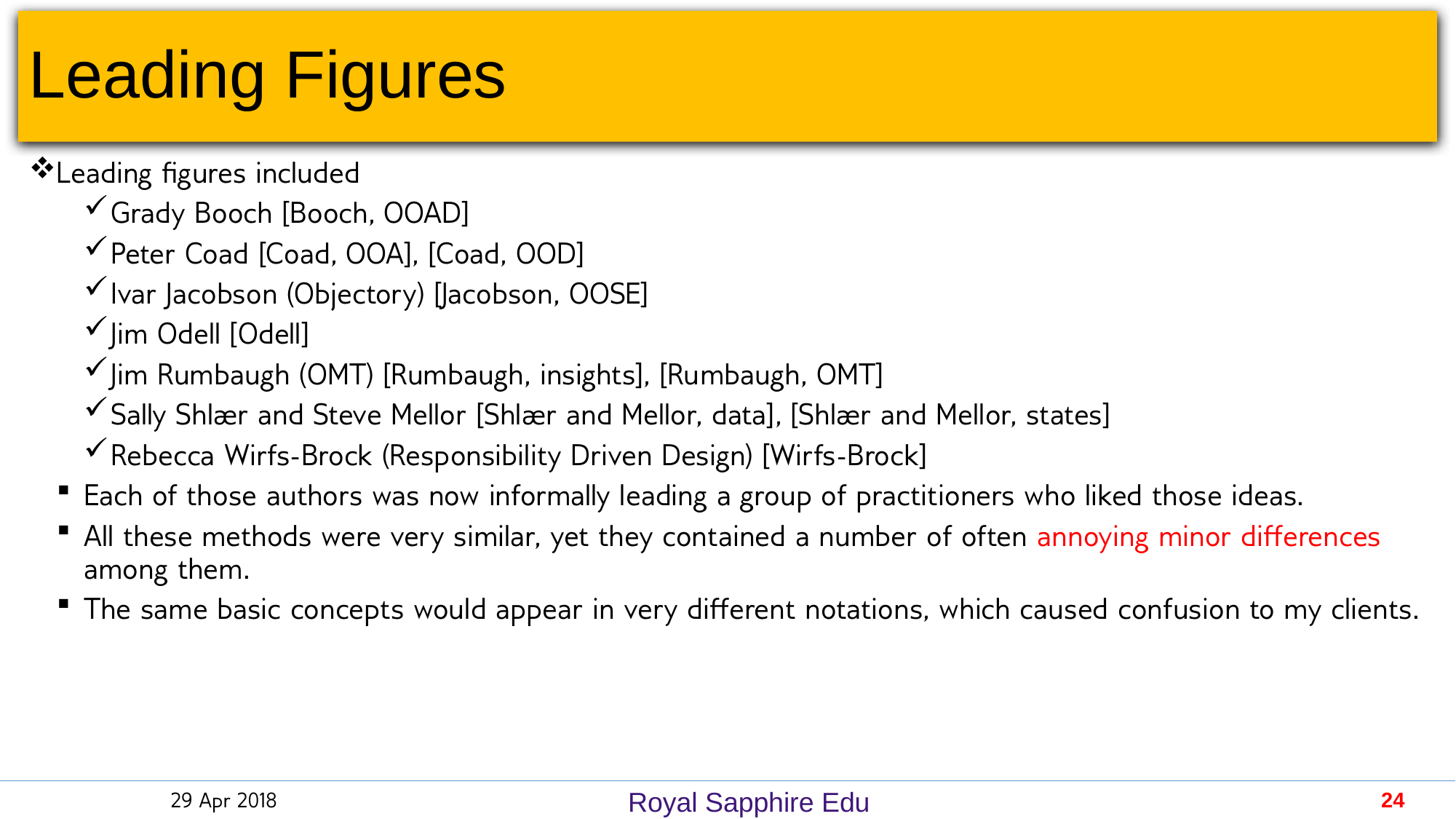

# Leading Figures
Leading figures included
Grady Booch [Booch, OOAD]
Peter Coad [Coad, OOA], [Coad, OOD]
Ivar Jacobson (Objectory) [Jacobson, OOSE]
Jim Odell [Odell]
Jim Rumbaugh (OMT) [Rumbaugh, insights], [Rumbaugh, OMT]
Sally Shlaer and Steve Mellor [Shlaer and Mellor, data], [Shlaer and Mellor, states]
Rebecca Wirfs-Brock (Responsibility Driven Design) [Wirfs-Brock]
Each of those authors was now informally leading a group of practitioners who liked those ideas.
All these methods were very similar, yet they contained a number of often annoying minor differences among them.
The same basic concepts would appear in very different notations, which caused confusion to my clients.
29 Apr 2018
24